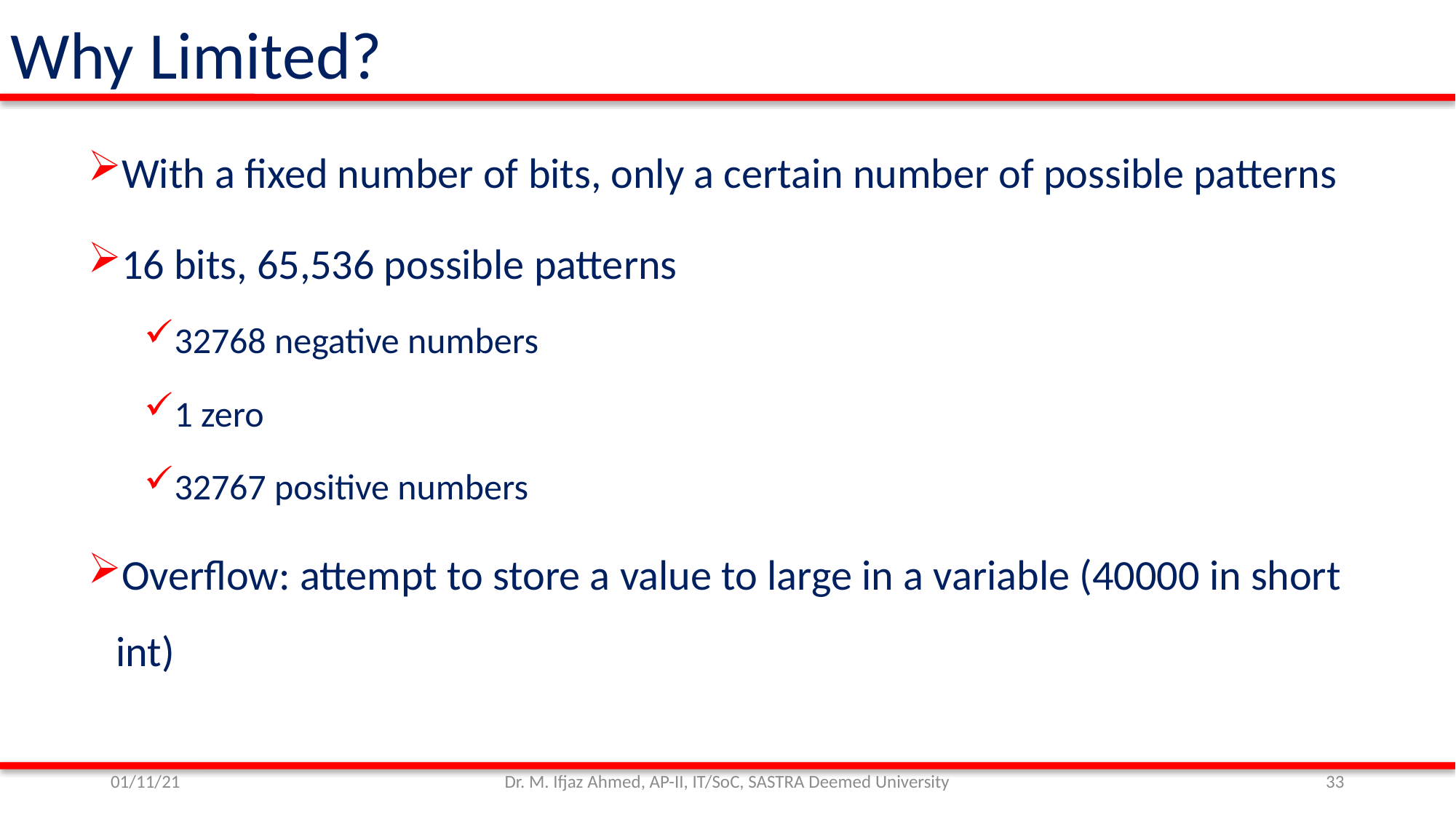

Why Limited?

With a fixed number of bits, only a certain number of possible patterns
16 bits, 65,536 possible patterns
32768 negative numbers
1 zero
32767 positive numbers
Overflow: attempt to store a value to large in a variable (40000 in short int)
01/11/21
Dr. M. Ifjaz Ahmed, AP-II, IT/SoC, SASTRA Deemed University
33